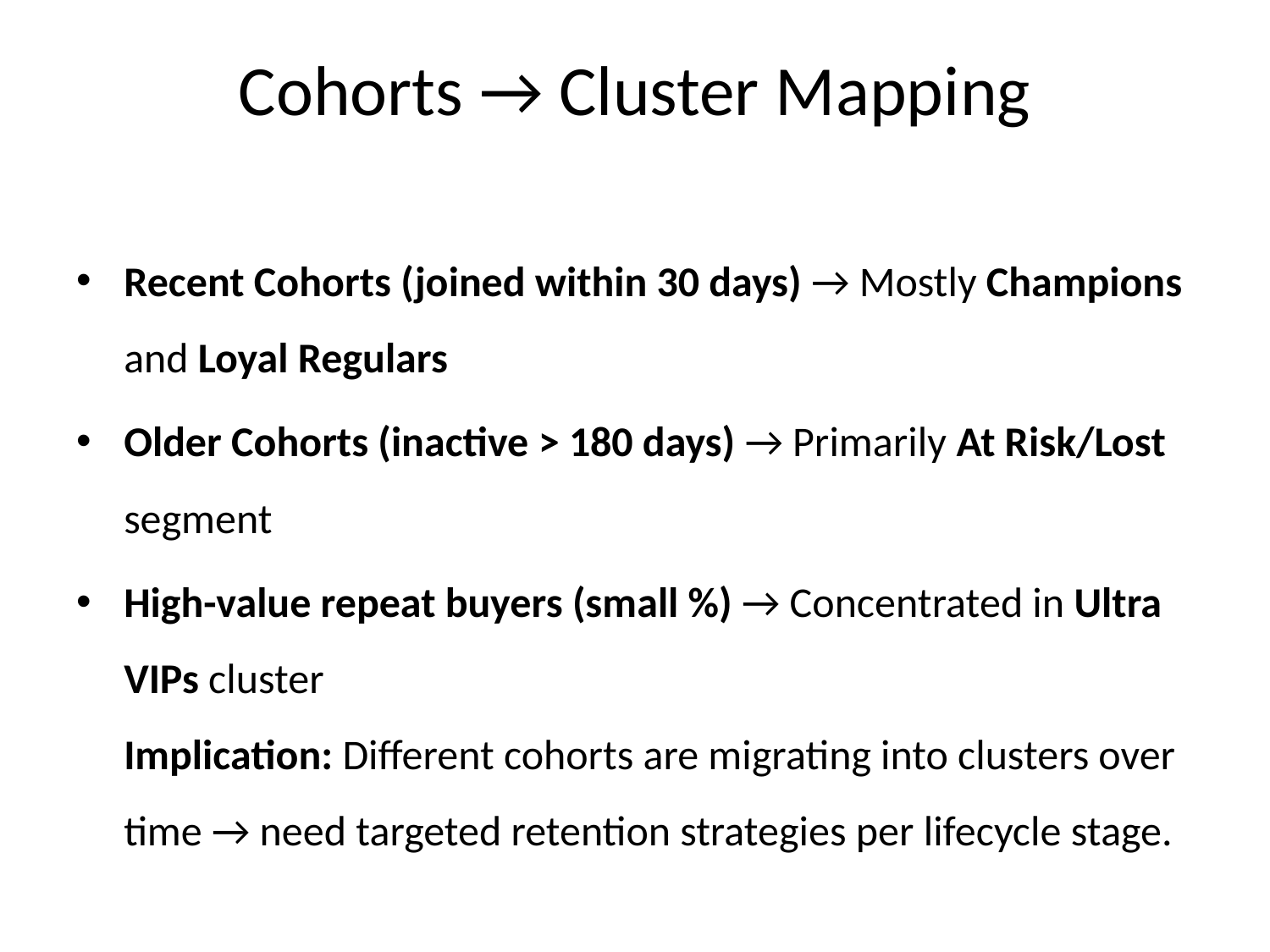

# Cohorts → Cluster Mapping
Recent Cohorts (joined within 30 days) → Mostly Champions and Loyal Regulars
Older Cohorts (inactive > 180 days) → Primarily At Risk/Lost segment
High-value repeat buyers (small %) → Concentrated in Ultra VIPs cluster
Implication: Different cohorts are migrating into clusters over time → need targeted retention strategies per lifecycle stage.